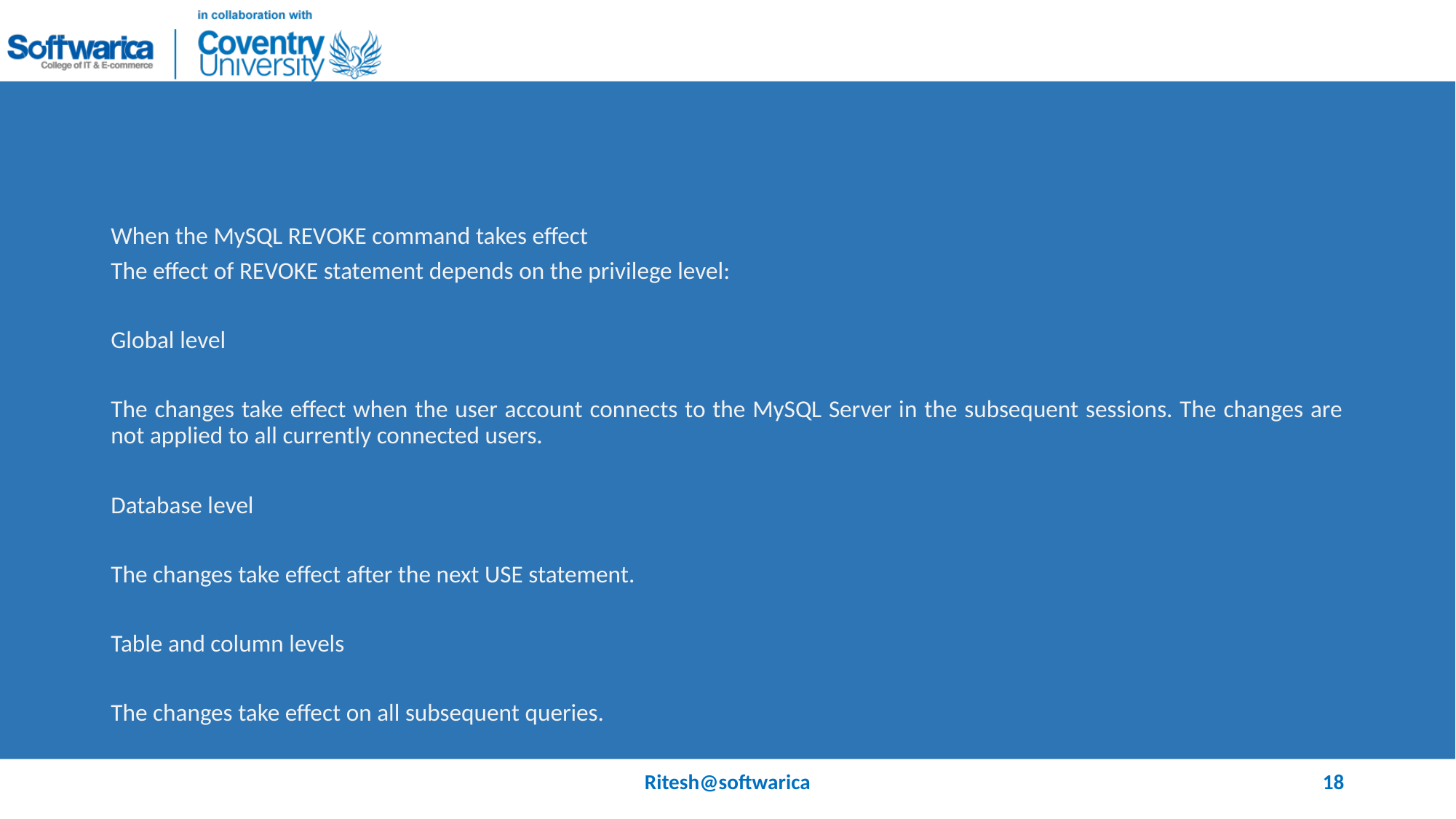

#
When the MySQL REVOKE command takes effect
The effect of REVOKE statement depends on the privilege level:

Global level

The changes take effect when the user account connects to the MySQL Server in the subsequent sessions. The changes are not applied to all currently connected users.

Database level

The changes take effect after the next USE statement.

Table and column levels

The changes take effect on all subsequent queries.
Ritesh@softwarica
18